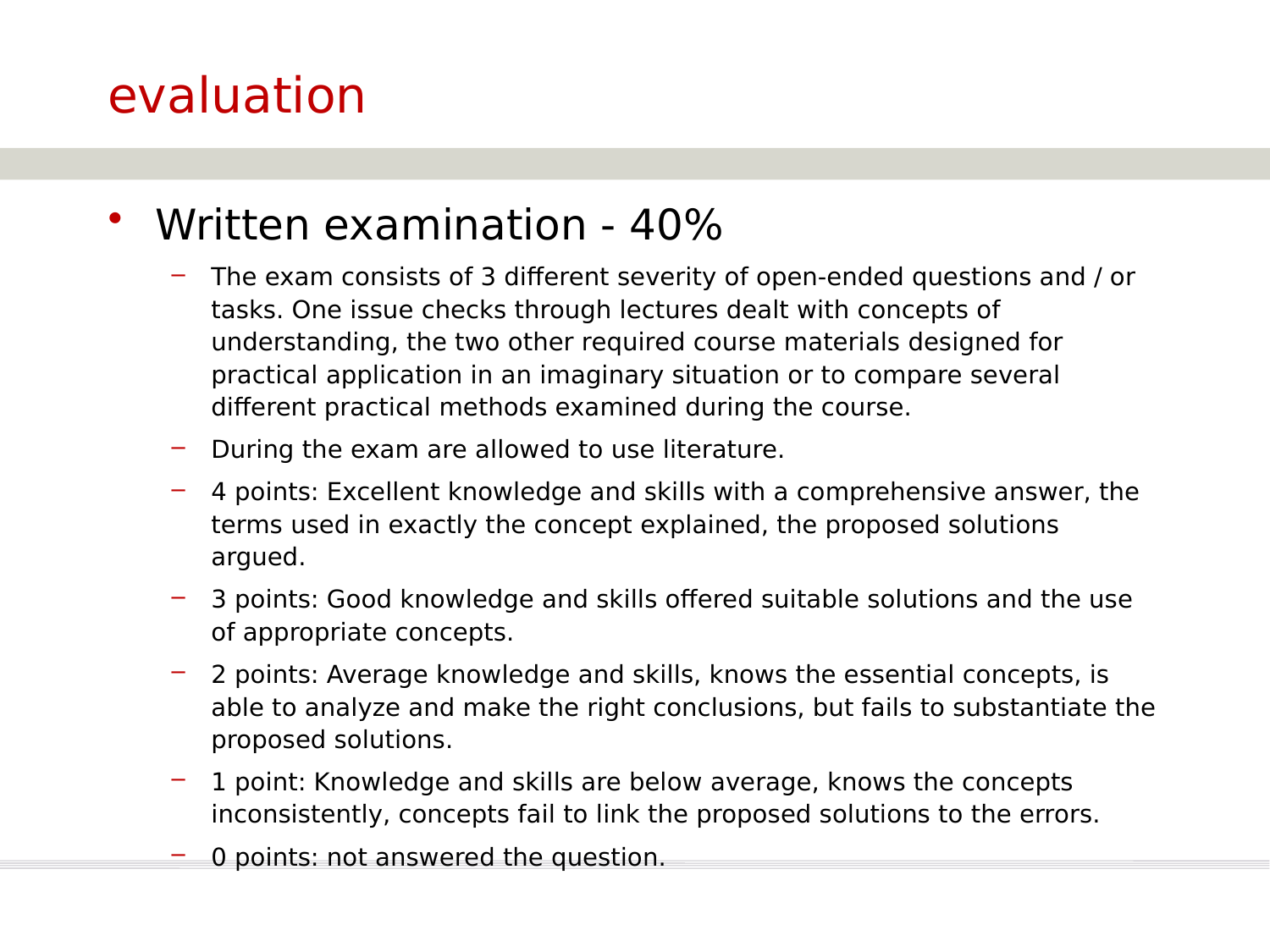

# evaluation
Written examination - 40%
The exam consists of 3 different severity of open-ended questions and / or tasks. One issue checks through lectures dealt with concepts of understanding, the two other required course materials designed for practical application in an imaginary situation or to compare several different practical methods examined during the course.
During the exam are allowed to use literature.
4 points: Excellent knowledge and skills with a comprehensive answer, the terms used in exactly the concept explained, the proposed solutions argued.
3 points: Good knowledge and skills offered suitable solutions and the use of appropriate concepts.
2 points: Average knowledge and skills, knows the essential concepts, is able to analyze and make the right conclusions, but fails to substantiate the proposed solutions.
1 point: Knowledge and skills are below average, knows the concepts inconsistently, concepts fail to link the proposed solutions to the errors.
0 points: not answered the question.